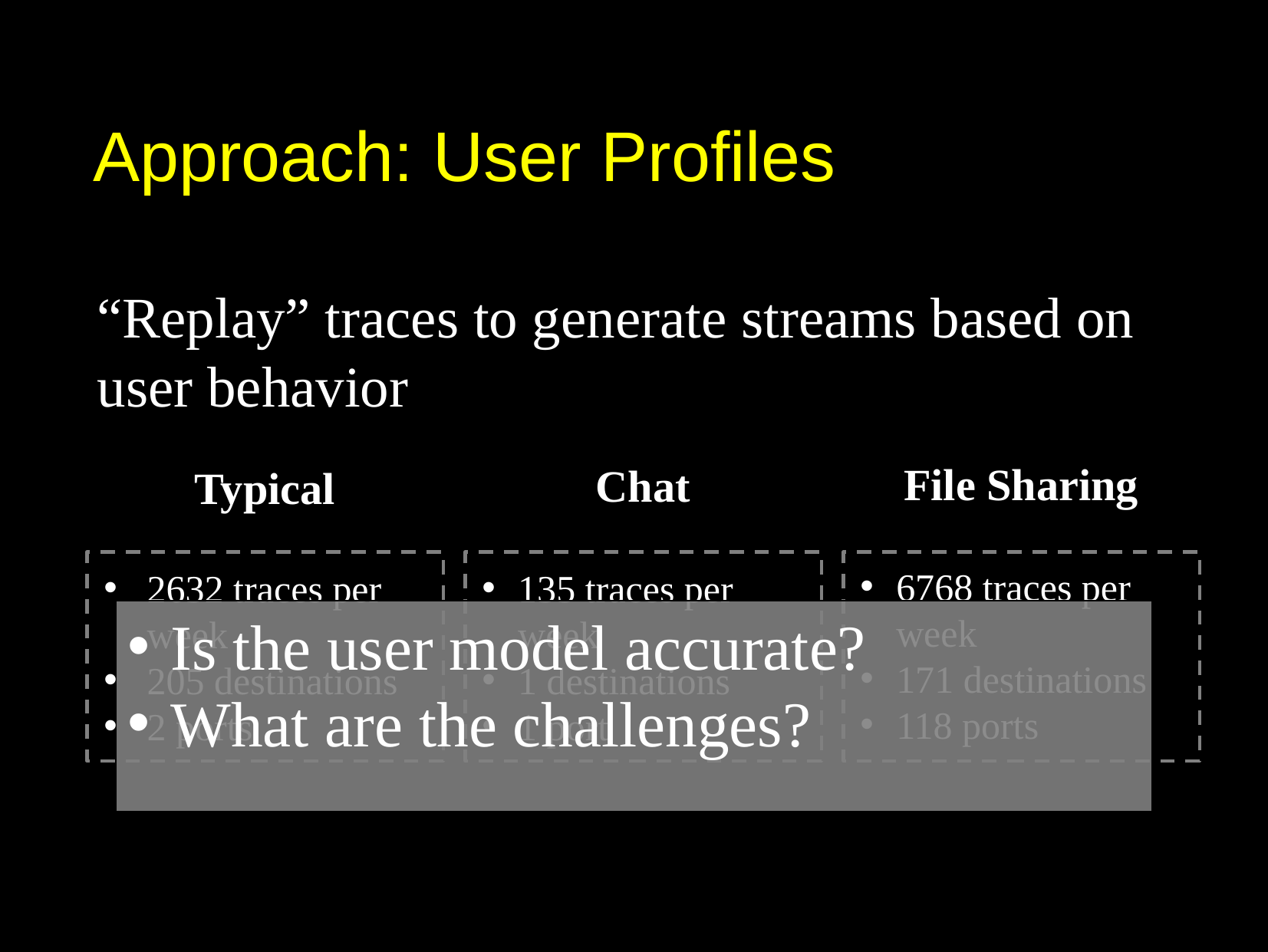

# Approach: User Profiles
“Replay” traces to generate streams based on user behavior
File Sharing
Chat
Typical

2632 traces per week
205 destinations
2 ports

135 traces per week
1 destinations
1 port

6768 traces per week
171 destinations
118 ports
Is the user model accurate?
What are the challenges?